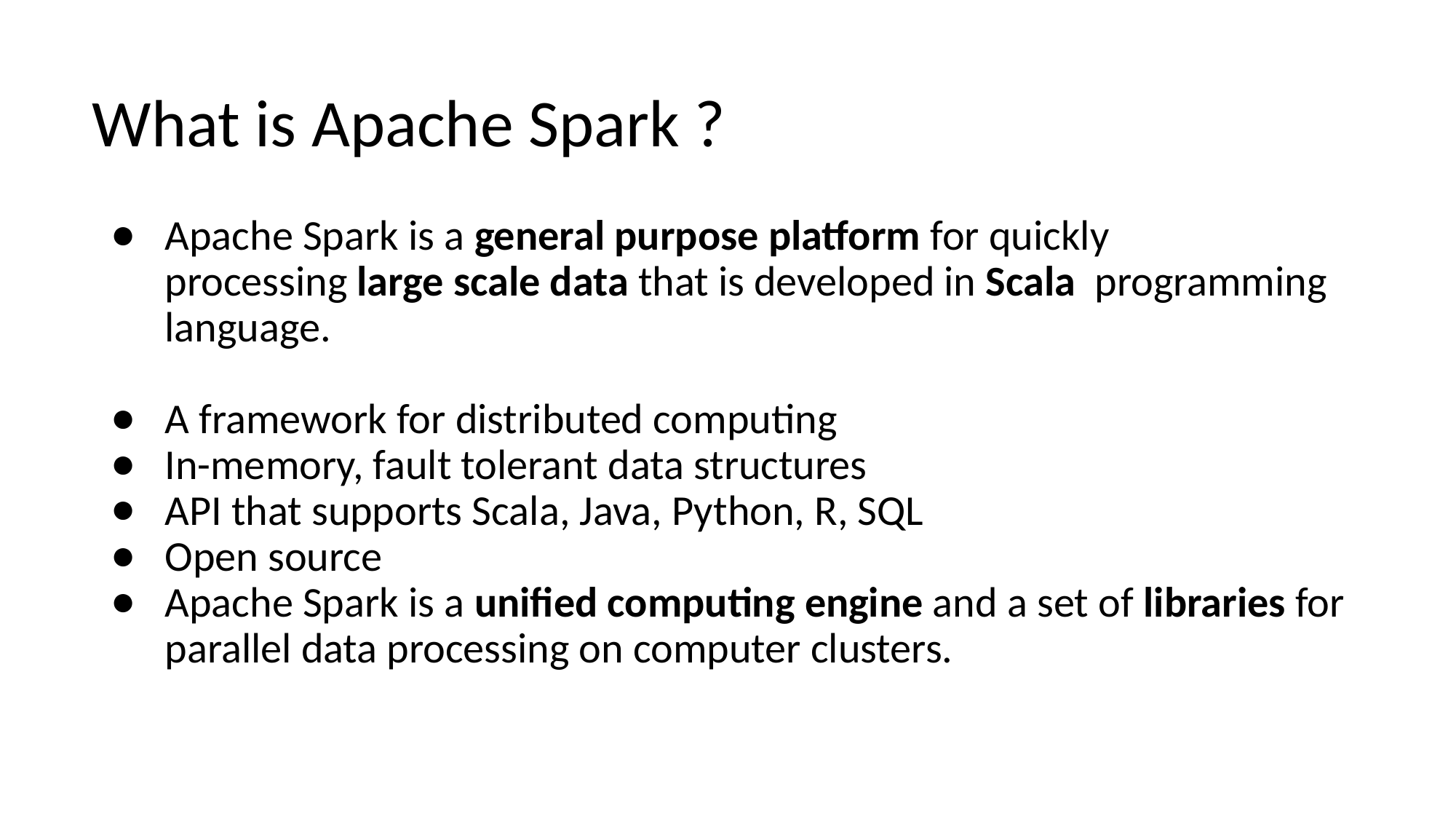

# What is Apache Spark ?
Apache Spark is a general purpose platform for quickly processing large scale data that is developed in Scala  programming language.

A framework for distributed computing
In-memory, fault tolerant data structures
API that supports Scala, Java, Python, R, SQL
Open source
Apache Spark is a unified computing engine and a set of libraries for parallel data processing on computer clusters.